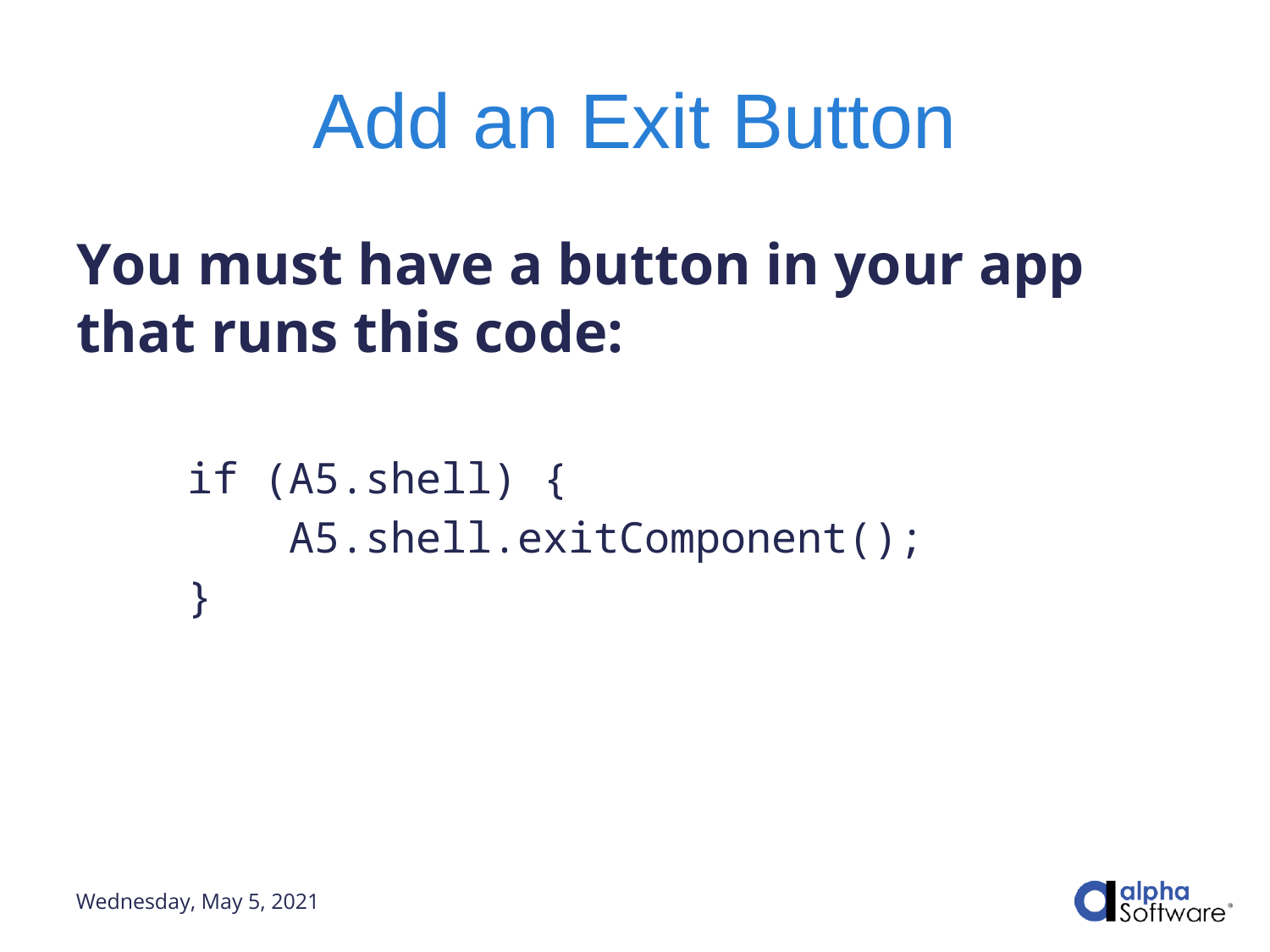

# Add an Exit Button
You must have a button in your app that runs this code:

if (A5.shell) {
    A5.shell.exitComponent();
}
Wednesday, May 5, 2021